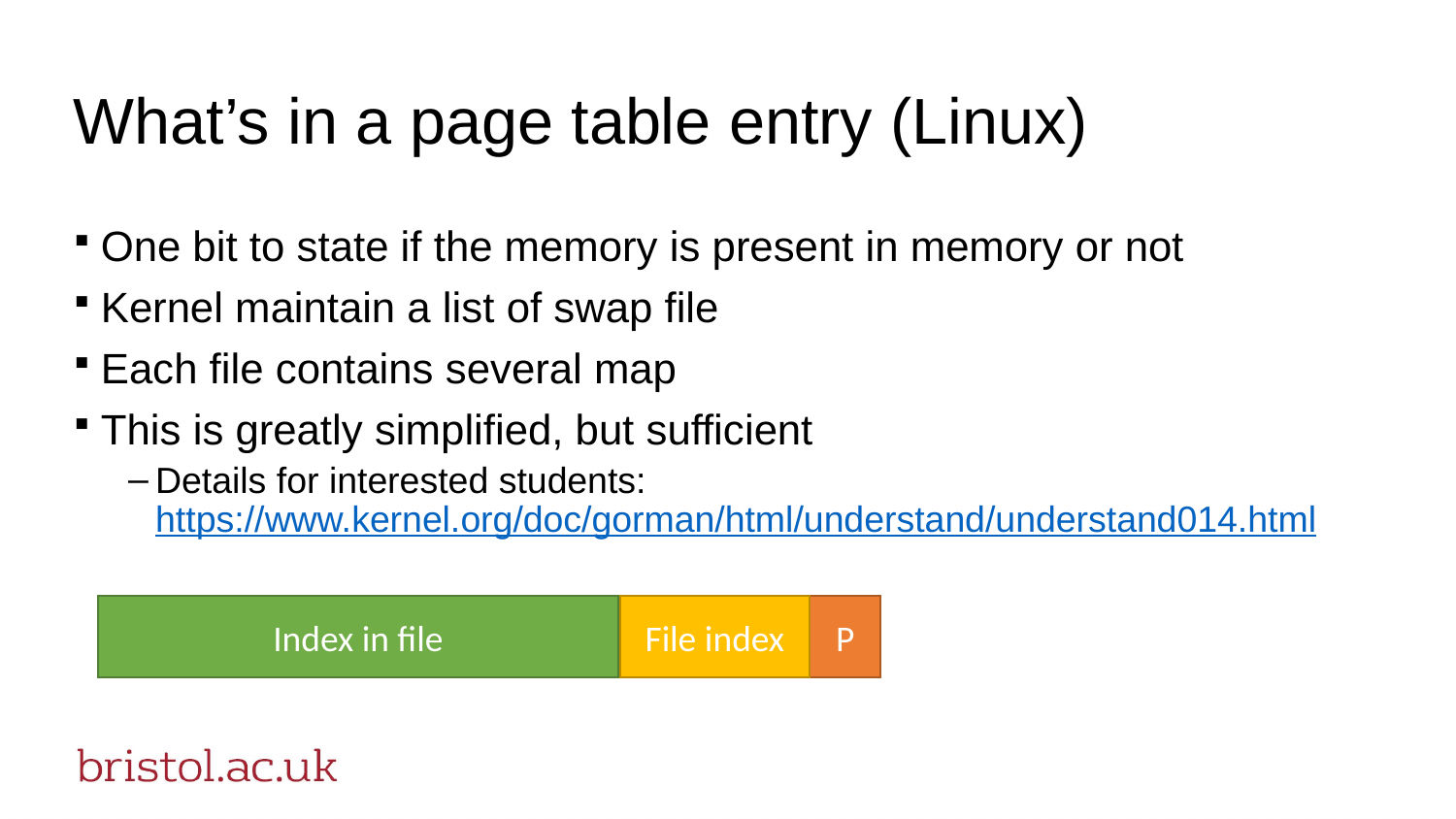

# What’s in a page table entry (Linux)
One bit to state if the memory is present in memory or not
Kernel maintain a list of swap file
Each file contains several map
This is greatly simplified, but sufficient
Details for interested students: https://www.kernel.org/doc/gorman/html/understand/understand014.html
Index in file
Physical Page Info
File index
P